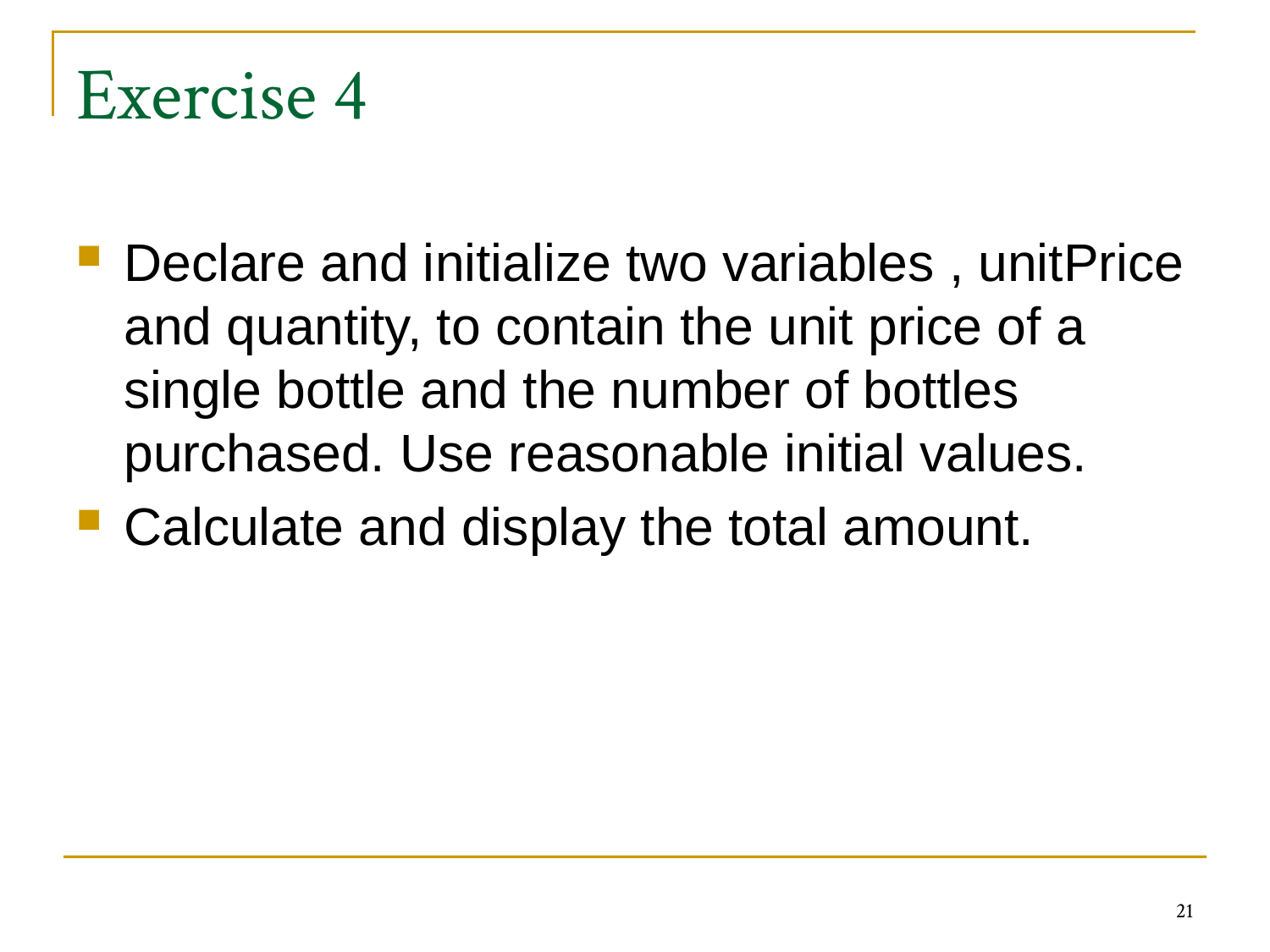

# Exercise 4
Declare and initialize two variables , unitPrice and quantity, to contain the unit price of a single bottle and the number of bottles purchased. Use reasonable initial values.
Calculate and display the total amount.

21